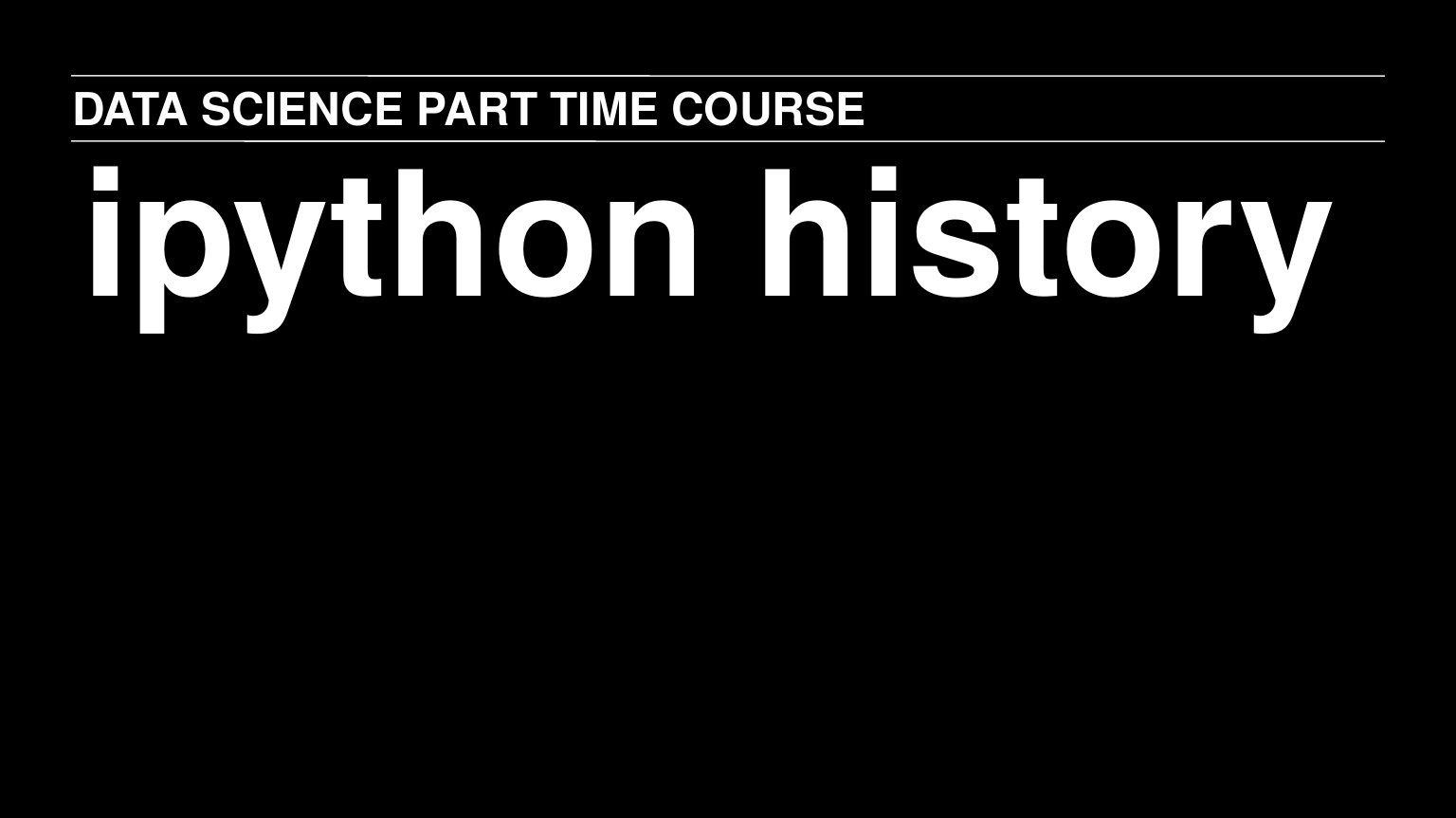

DATA SCIENCE PART TIME COURSE

ipython history